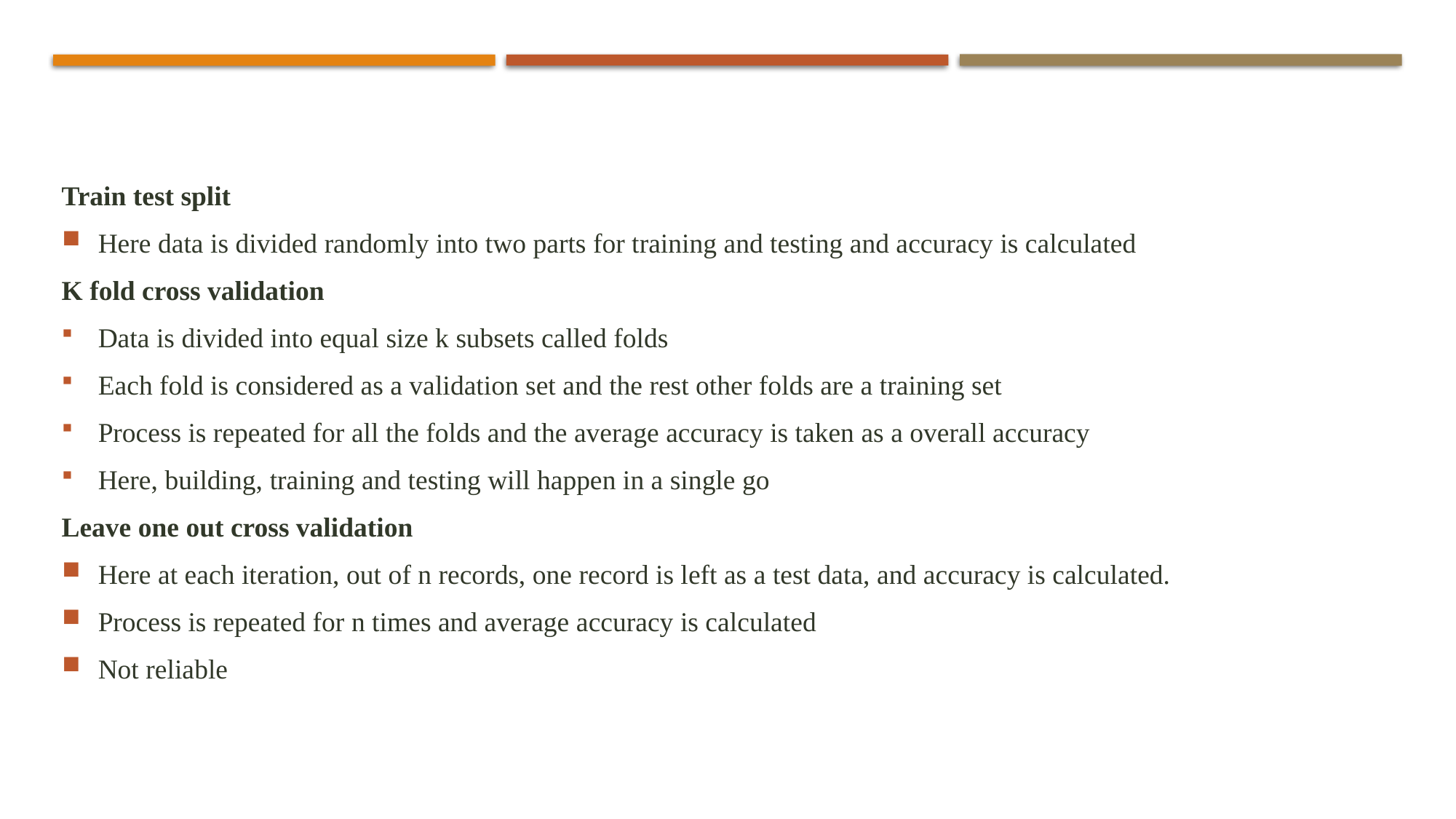

Train test split
Here data is divided randomly into two parts for training and testing and accuracy is calculated
K fold cross validation
Data is divided into equal size k subsets called folds
Each fold is considered as a validation set and the rest other folds are a training set
Process is repeated for all the folds and the average accuracy is taken as a overall accuracy
Here, building, training and testing will happen in a single go
Leave one out cross validation
Here at each iteration, out of n records, one record is left as a test data, and accuracy is calculated.
Process is repeated for n times and average accuracy is calculated
Not reliable